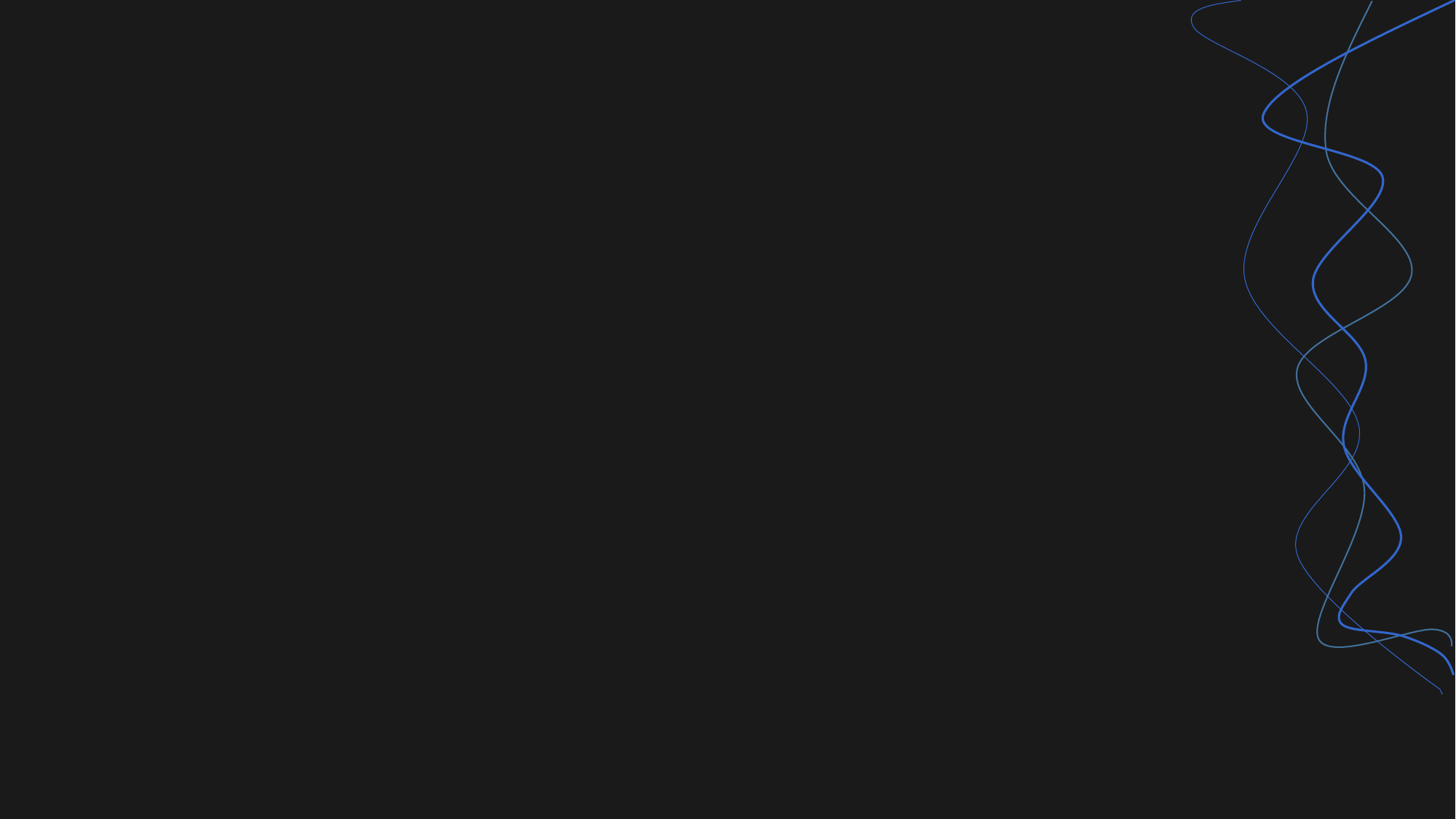

Trash Collecting System for Drainage/Canals
Group Name: TatlongTau
Science Investigatory Project
Date: 10/17/2024